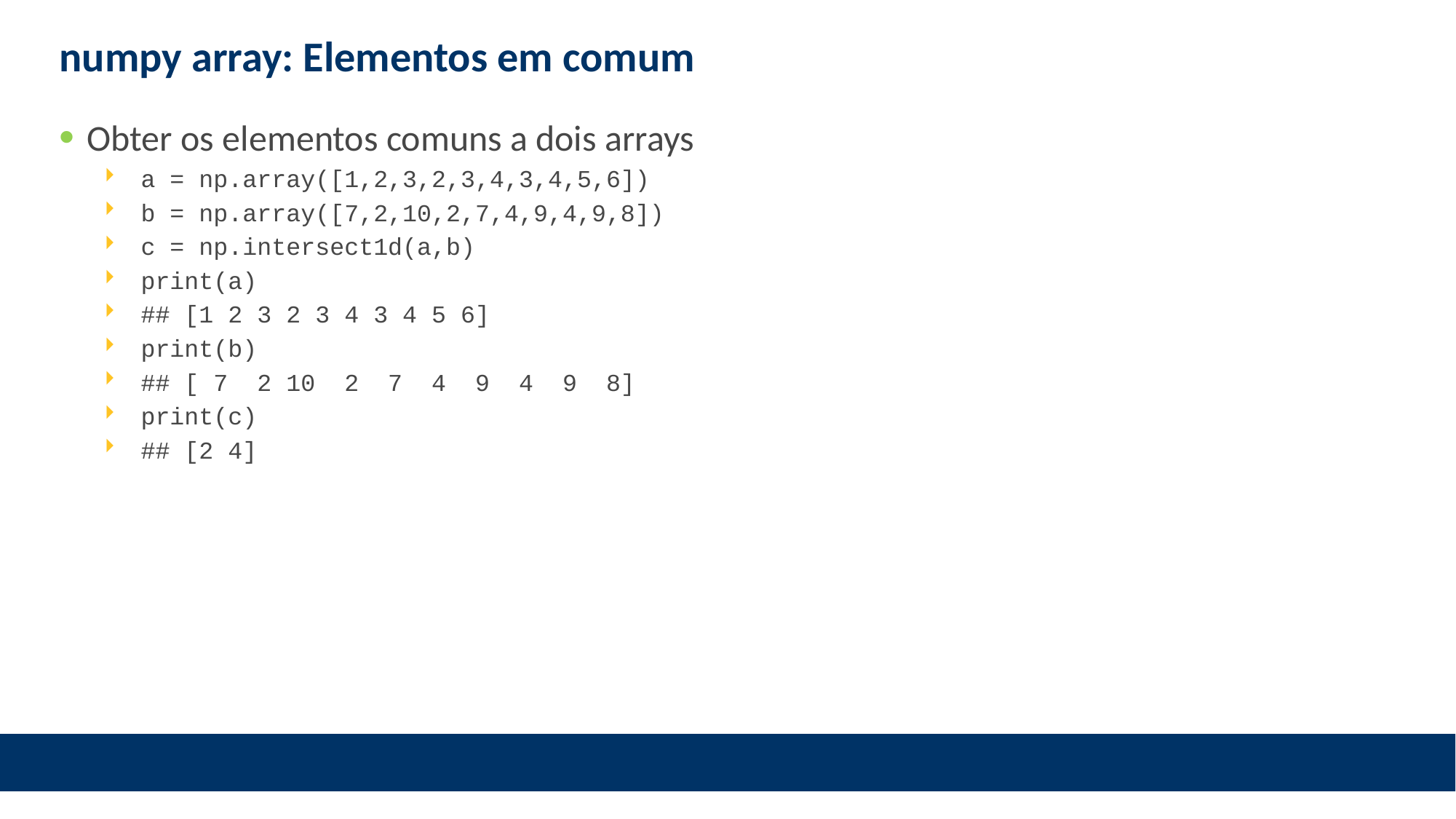

# numpy array: Elementos em comum
Obter os elementos comuns a dois arrays
a = np.array([1,2,3,2,3,4,3,4,5,6])
b = np.array([7,2,10,2,7,4,9,4,9,8])
c = np.intersect1d(a,b)
print(a)
## [1 2 3 2 3 4 3 4 5 6]
print(b)
## [ 7  2 10  2  7  4  9  4  9  8]
print(c)
## [2 4]